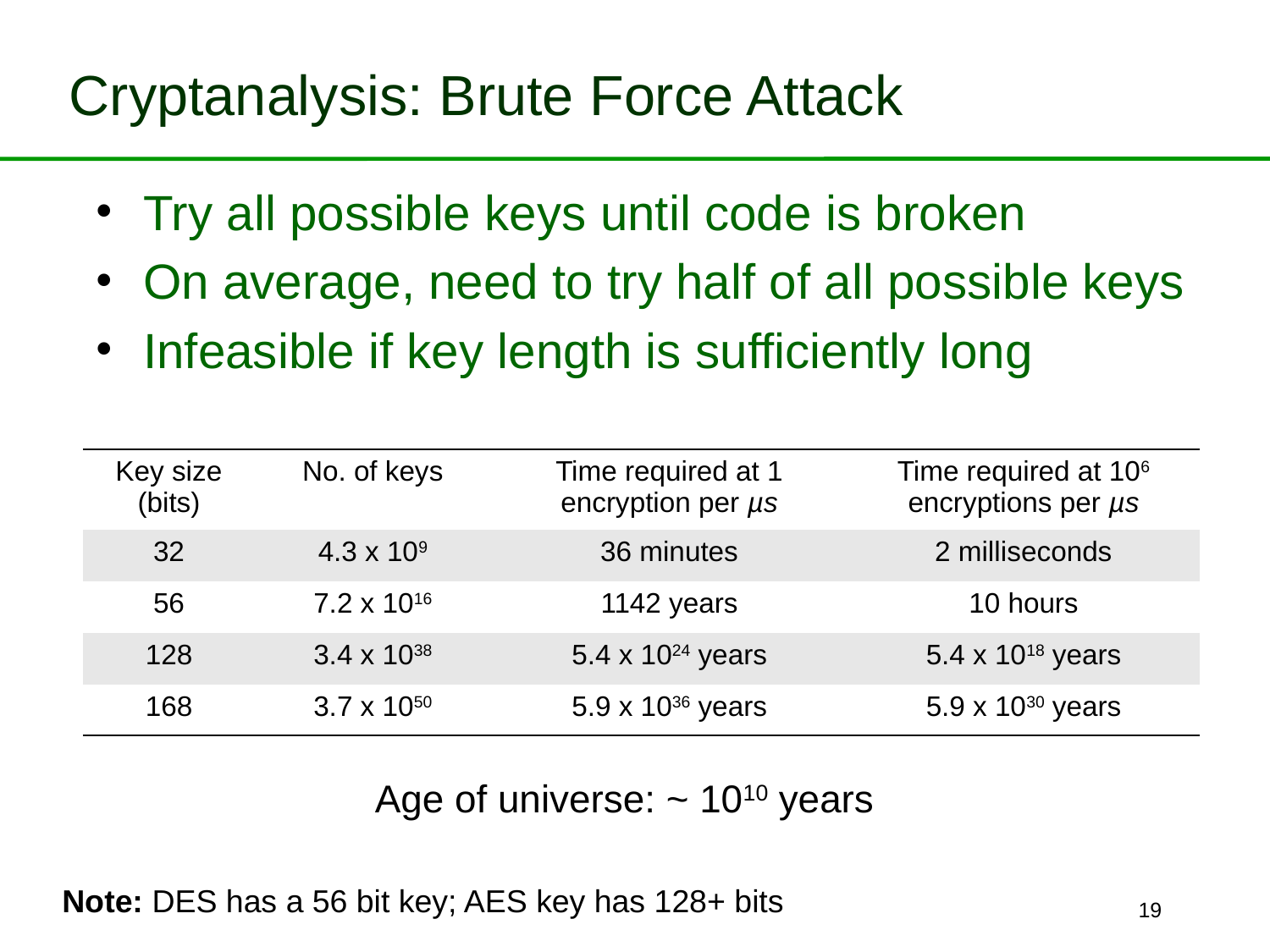

# Cryptanalysis: Brute Force Attack
Try all possible keys until code is broken
On average, need to try half of all possible keys
Infeasible if key length is sufficiently long

| Key size (bits) | No. of keys | Time required at 1 encryption per µs | Time required at 106 encryptions per µs |
| --- | --- | --- | --- |
| 32 | 4.3 x 109 | 36 minutes | 2 milliseconds |
| 56 | 7.2 x 1016 | 1142 years | 10 hours |
| 128 | 3.4 x 1038 | 5.4 x 1024 years | 5.4 x 1018 years |
| 168 | 3.7 x 1050 | 5.9 x 1036 years | 5.9 x 1030 years |
Age of universe: ~ 1010 years
Note: DES has a 56 bit key; AES key has 128+ bits
19